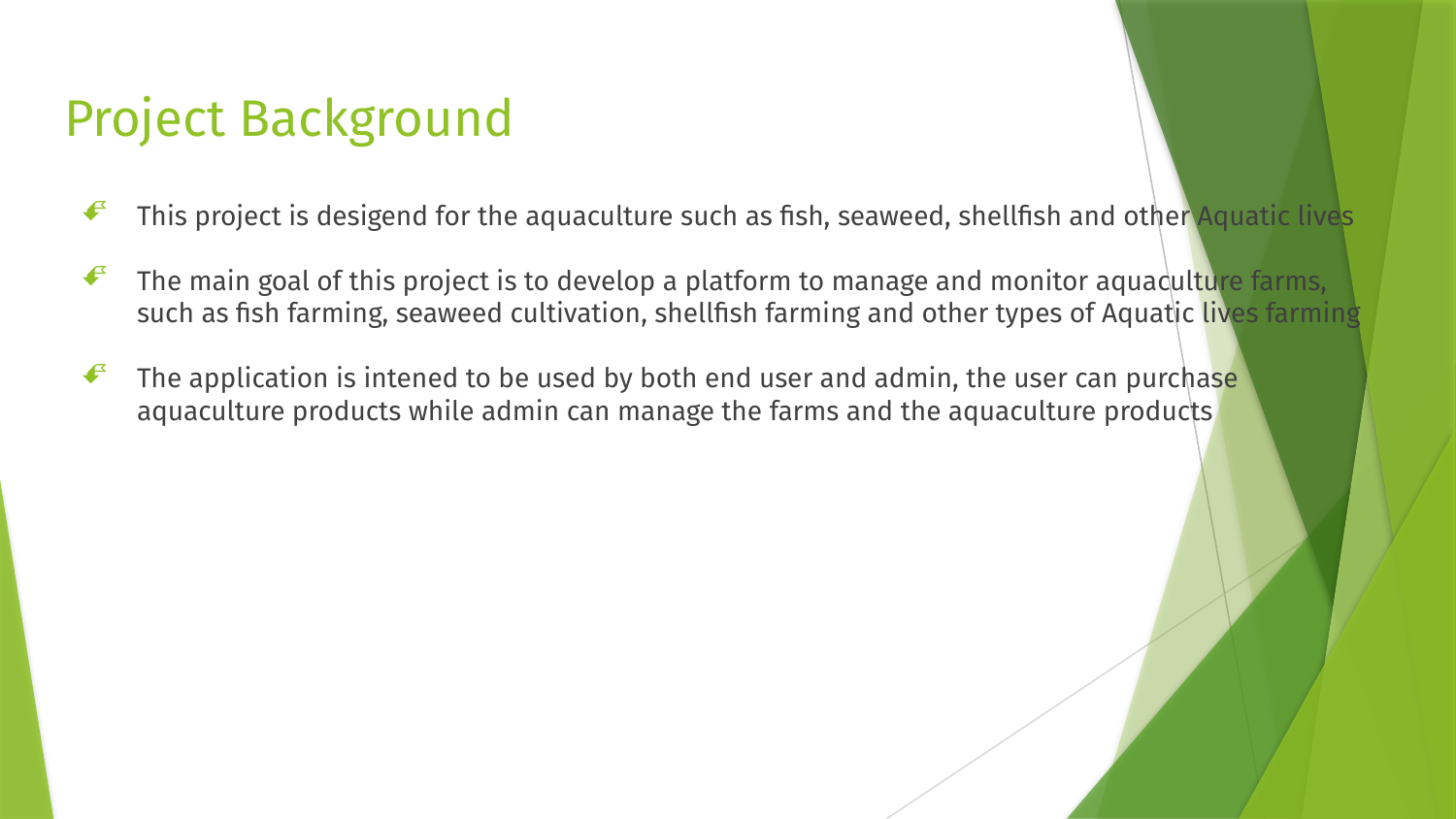

# Project Background
This project is desigend for the aquaculture such as fish, seaweed, shellfish and other Aquatic lives

The main goal of this project is to develop a platform to manage and monitor aquaculture farms, such as fish farming, seaweed cultivation, shellfish farming and other types of Aquatic lives farming

The application is intened to be used by both end user and admin, the user can purchase aquaculture products while admin can manage the farms and the aquaculture products